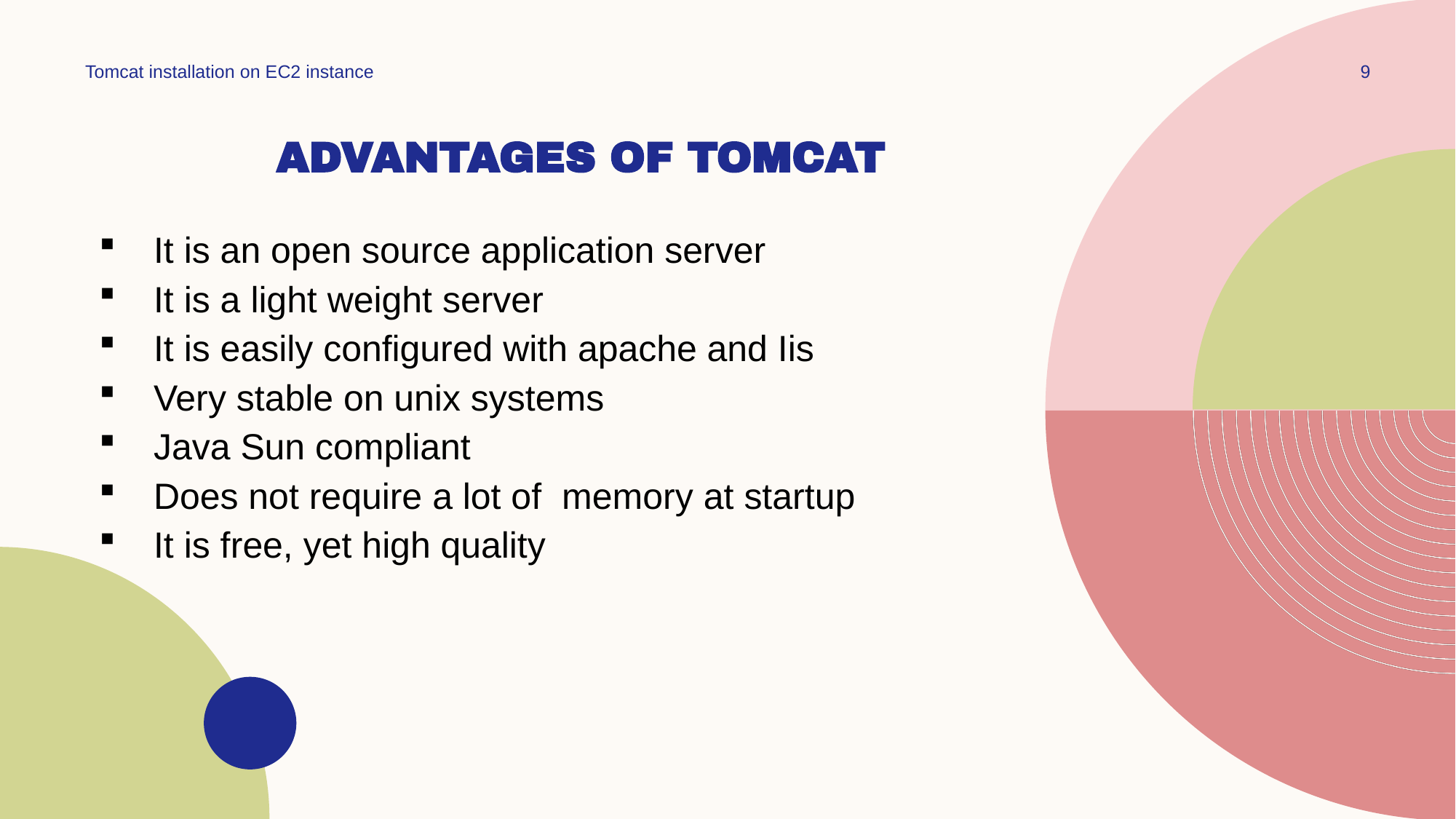

Tomcat installation on EC2 instance
9
# Advantages of tomcat
It is an open source application server
It is a light weight server
It is easily configured with apache and Iis
Very stable on unix systems
Java Sun compliant
Does not require a lot of  memory at startup
It is free, yet high quality